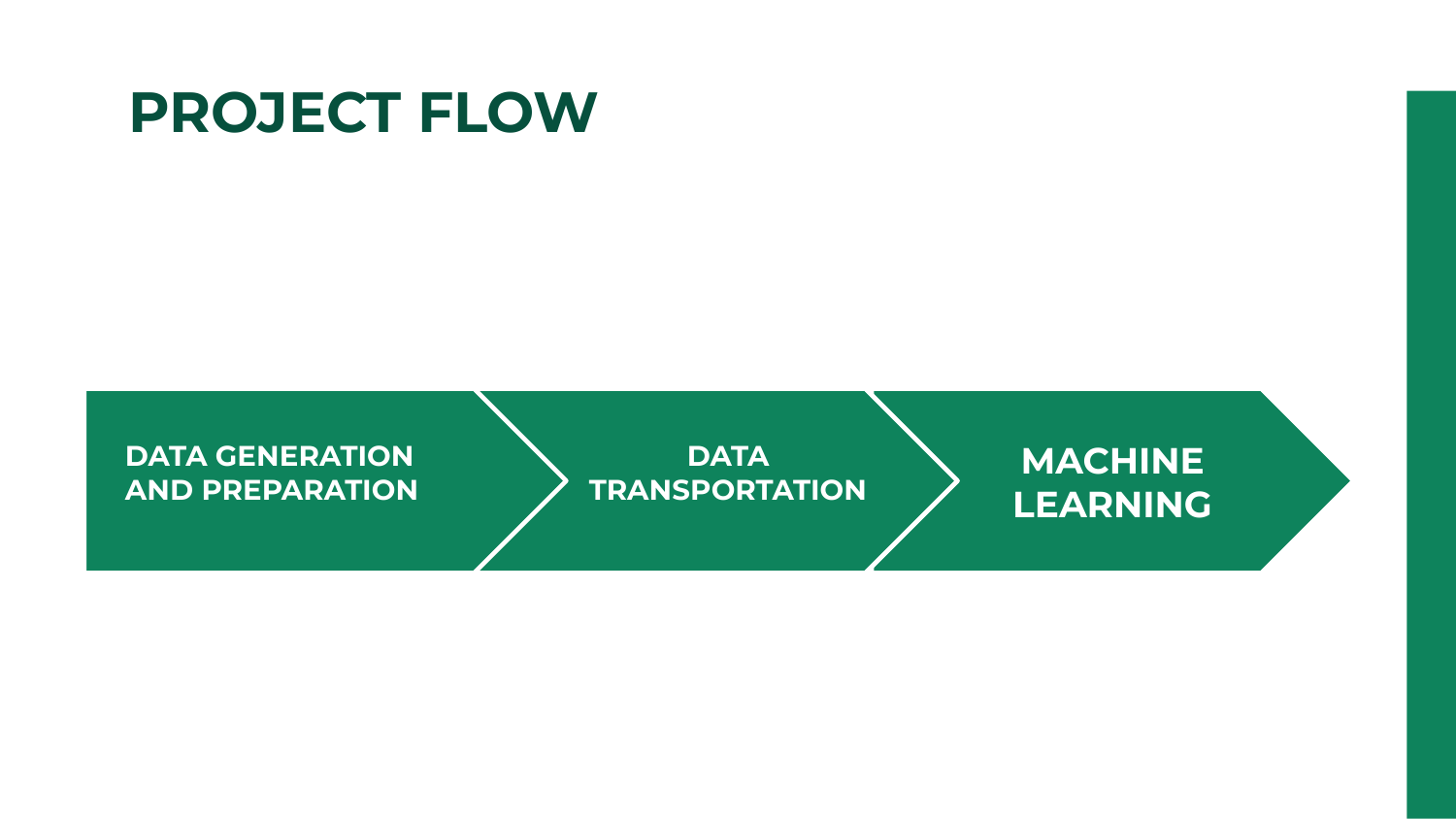

# PROJECT FLOW

DATA GENERATION AND PREPARATION
DATA TRANSPORTATION
MACHINE LEARNING
4